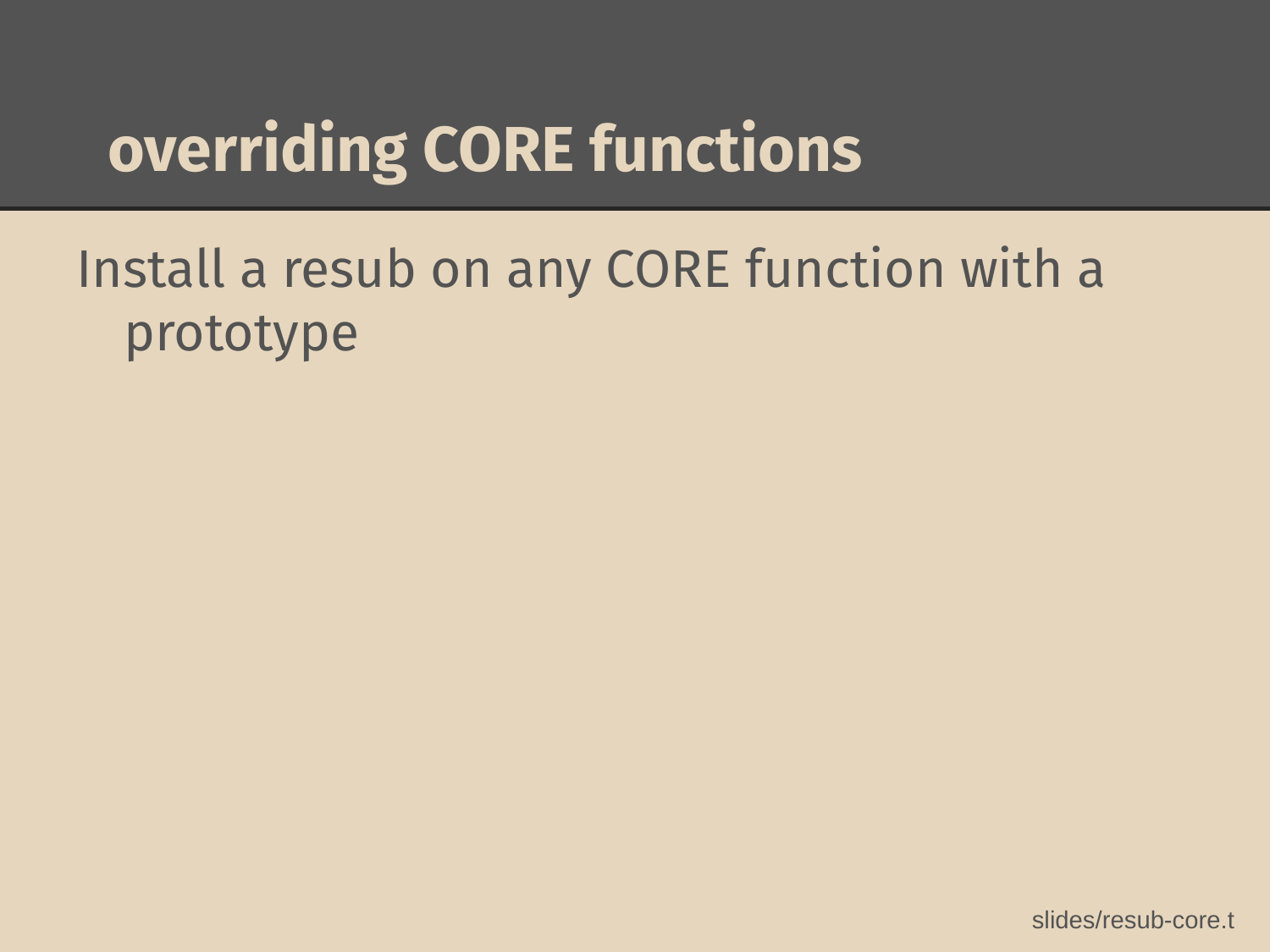

# overriding CORE functions
Install a resub on any CORE function with a prototype
slides/resub-core.t